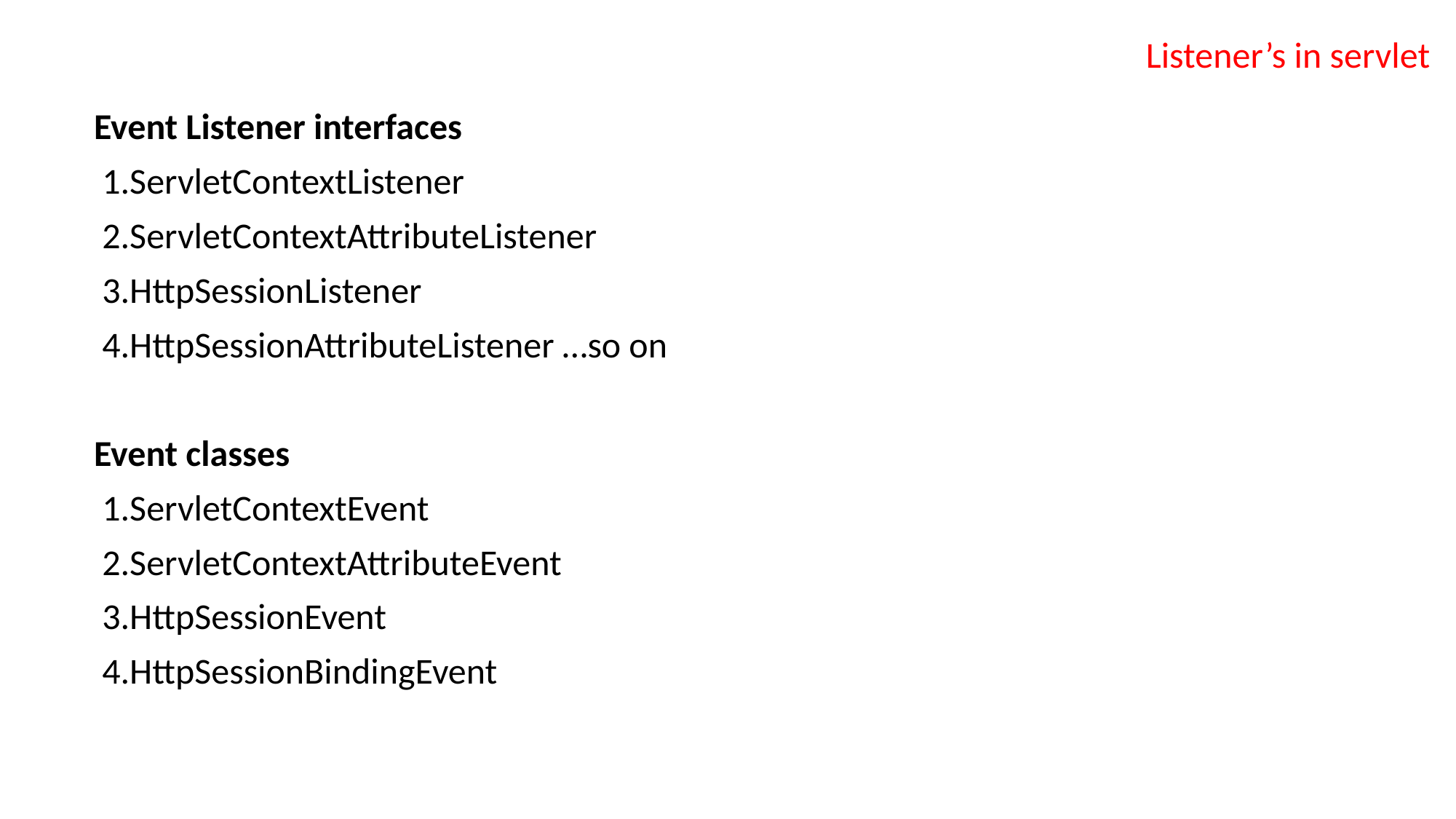

# Listener’s in servlet
Event Listener interfaces
 1.ServletContextListener
 2.ServletContextAttributeListener
 3.HttpSessionListener
 4.HttpSessionAttributeListener …so on

Event classes
 1.ServletContextEvent
 2.ServletContextAttributeEvent
 3.HttpSessionEvent
 4.HttpSessionBindingEvent